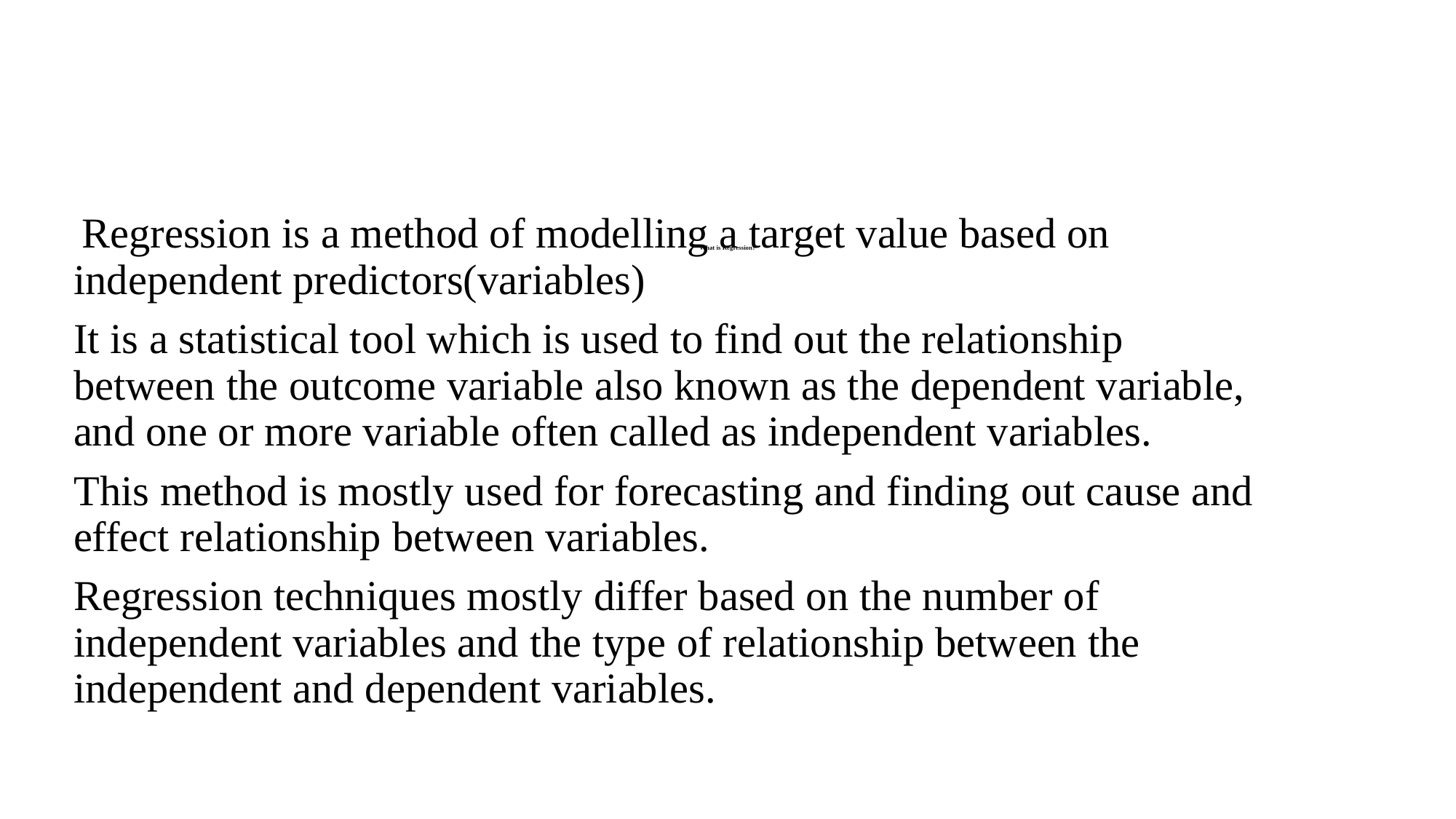

# What is Regression?
 Regression is a method of modelling a target value based on independent predictors(variables)
It is a statistical tool which is used to find out the relationship between the outcome variable also known as the dependent variable, and one or more variable often called as independent variables.
This method is mostly used for forecasting and finding out cause and effect relationship between variables.
Regression techniques mostly differ based on the number of independent variables and the type of relationship between the independent and dependent variables.